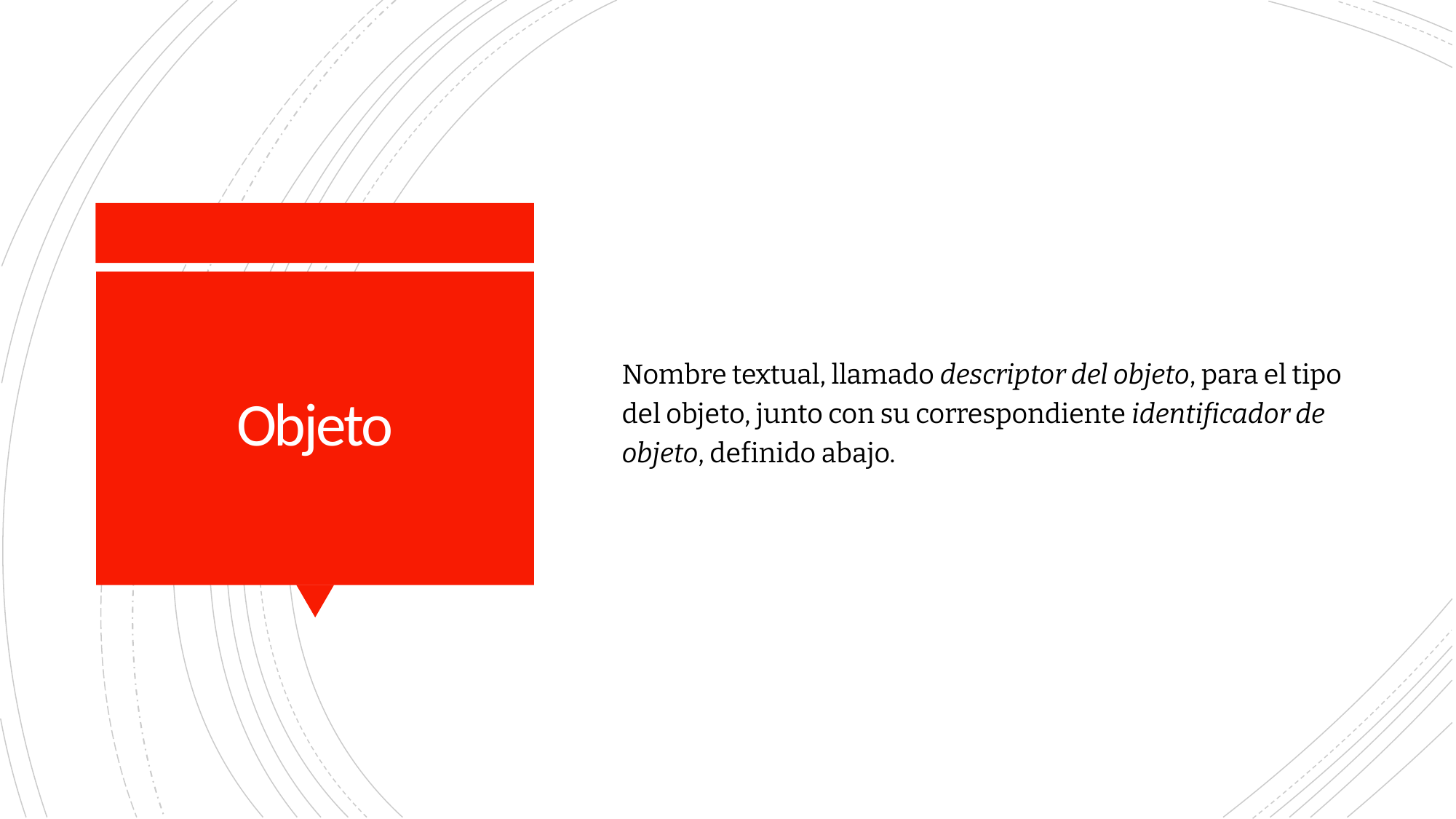

Nombre textual, llamado descriptor del objeto, para el tipo del objeto, junto con su correspondiente identificador de objeto, definido abajo.
# Objeto